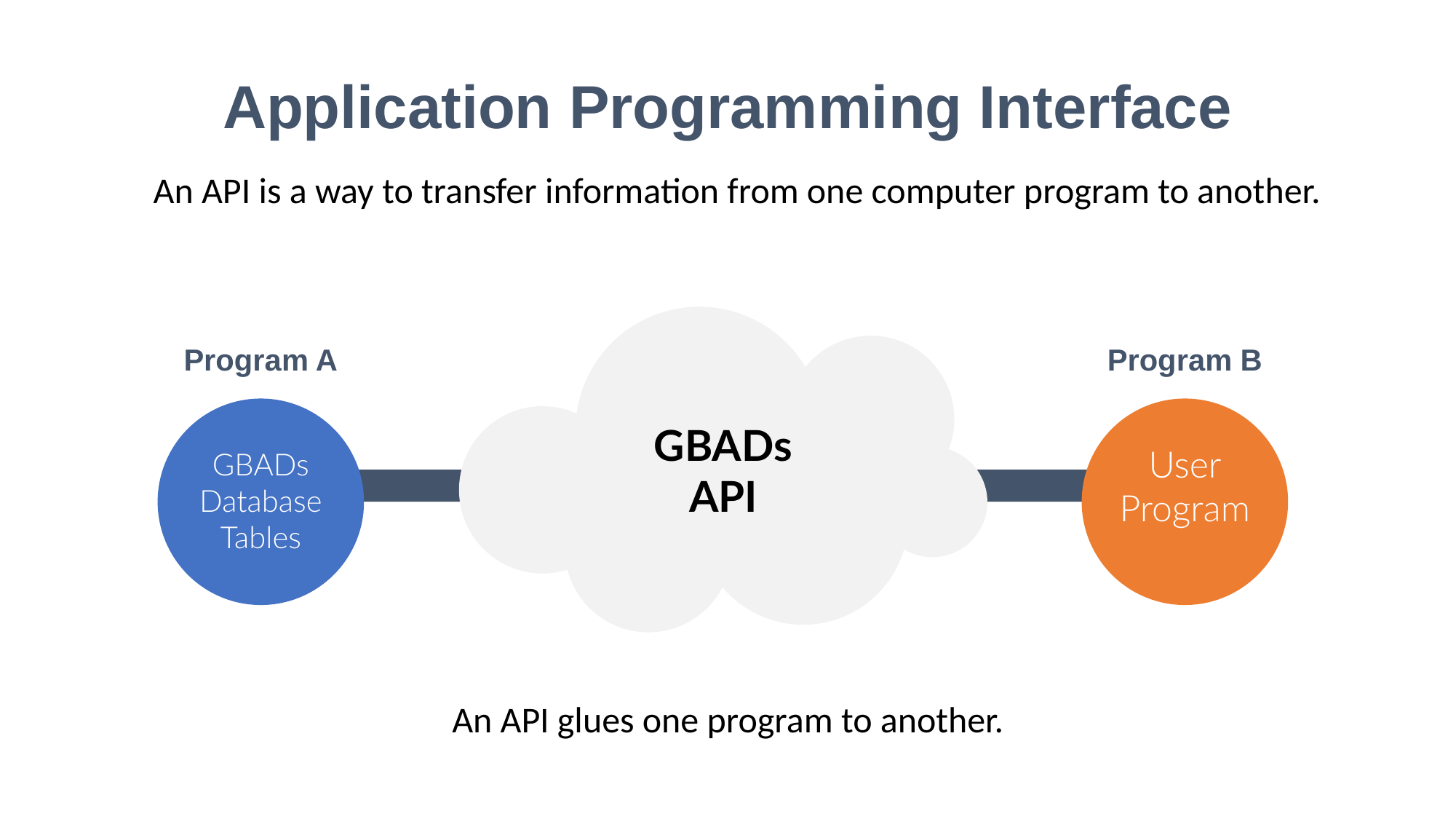

Application Programming Interface
An API is a way to transfer information from one computer program to another.
GBADs
API
Program A
Program B

User
Program
GBADs
Database
Tables

An API glues one program to another.